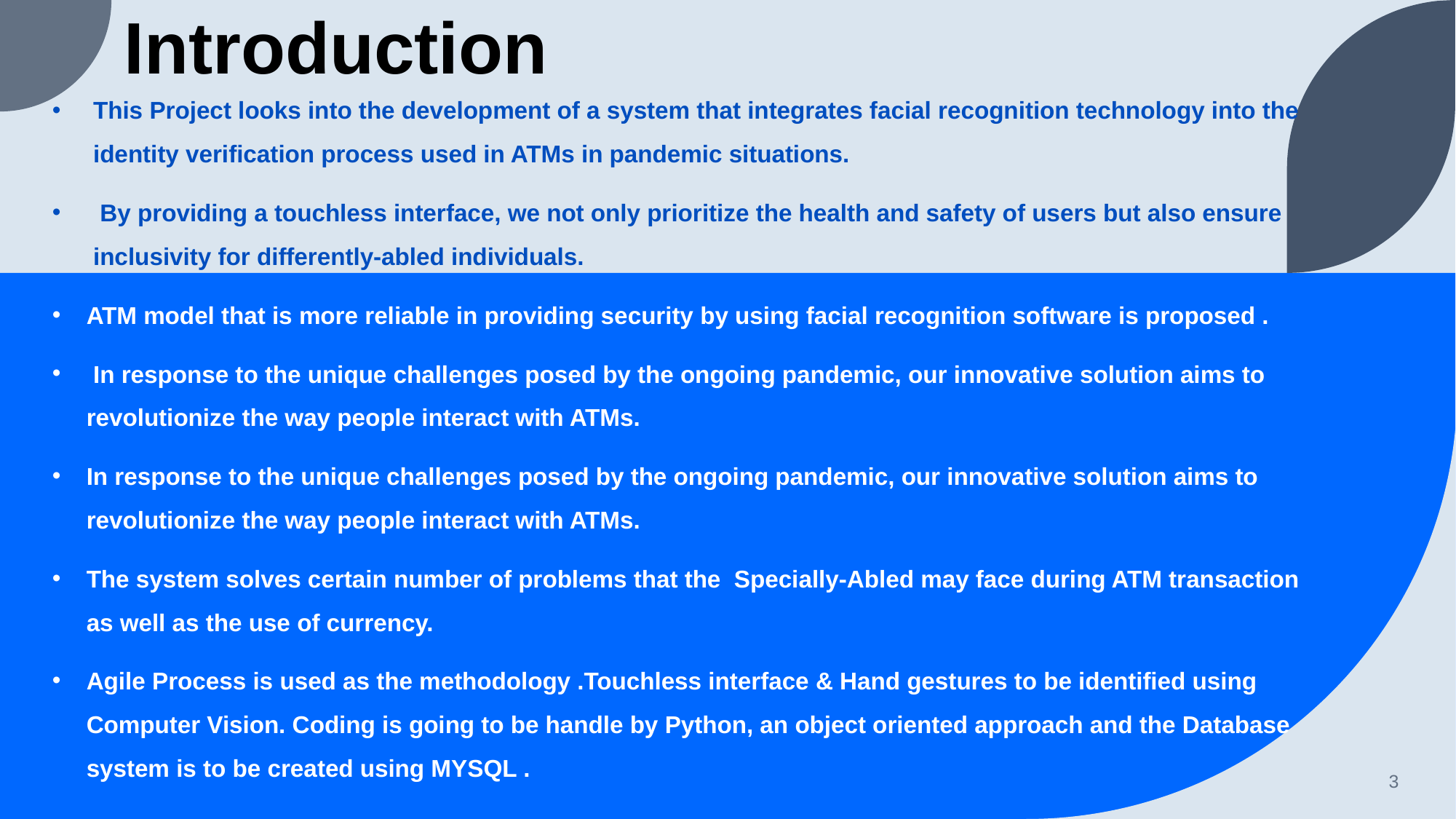

# Introduction
This Project looks into the development of a system that integrates facial recognition technology into the identity verification process used in ATMs in pandemic situations.
 By providing a touchless interface, we not only prioritize the health and safety of users but also ensure inclusivity for differently-abled individuals.
ATM model that is more reliable in providing security by using facial recognition software is proposed .
 In response to the unique challenges posed by the ongoing pandemic, our innovative solution aims to revolutionize the way people interact with ATMs.
In response to the unique challenges posed by the ongoing pandemic, our innovative solution aims to revolutionize the way people interact with ATMs.
The system solves certain number of problems that the  Specially-Abled may face during ATM transaction as well as the use of currency.
Agile Process is used as the methodology .Touchless interface & Hand gestures to be identified using Computer Vision. Coding is going to be handle by Python, an object oriented approach and the Database system is to be created using MYSQL .

3